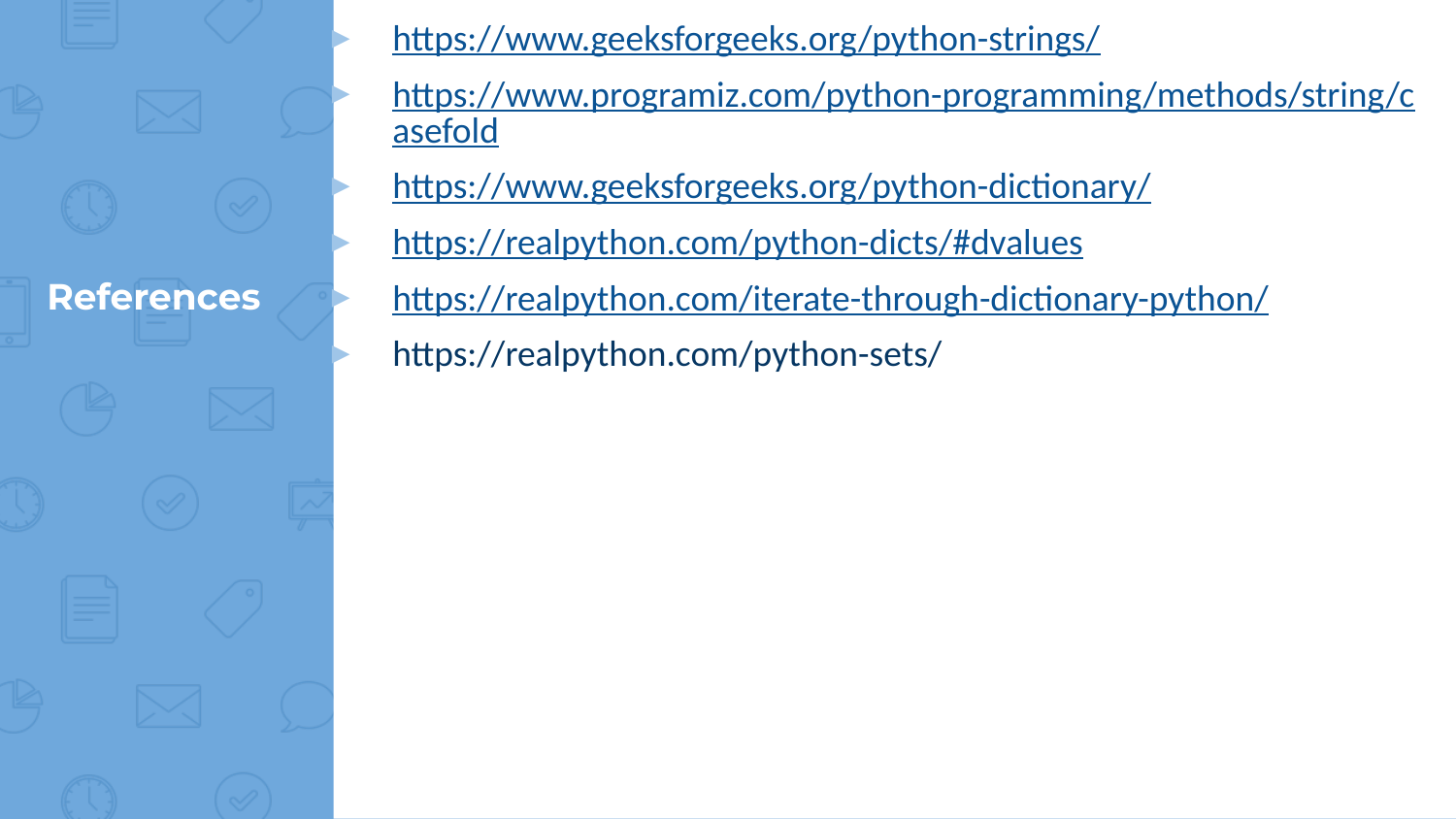

https://www.geeksforgeeks.org/python-strings/
https://www.programiz.com/python-programming/methods/string/casefold
https://www.geeksforgeeks.org/python-dictionary/
https://realpython.com/python-dicts/#dvalues
https://realpython.com/iterate-through-dictionary-python/
https://realpython.com/python-sets/

# References